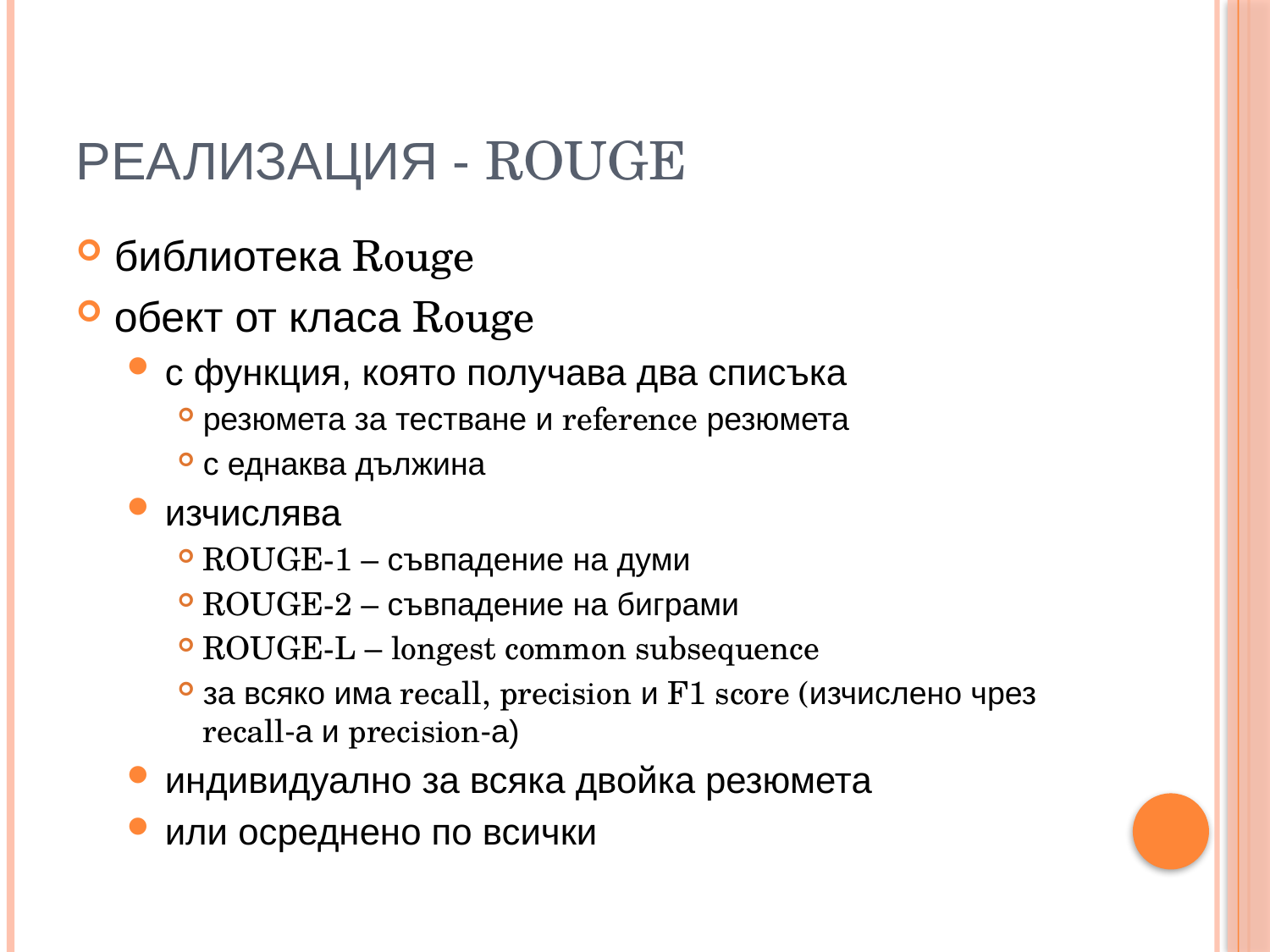

# Реализация - ROUGE
библиотека Rouge
обект от класа Rouge
с функция, която получава два списъка
резюмета за тестване и reference резюмета
с еднаква дължина
изчислява
ROUGE-1 – съвпадение на думи
ROUGE-2 – съвпадение на биграми
ROUGE-L – longest common subsequence
за всяко има recall, precision и F1 score (изчислено чрез recall-а и precision-а)
индивидуално за всяка двойка резюмета
или осреднено по всички